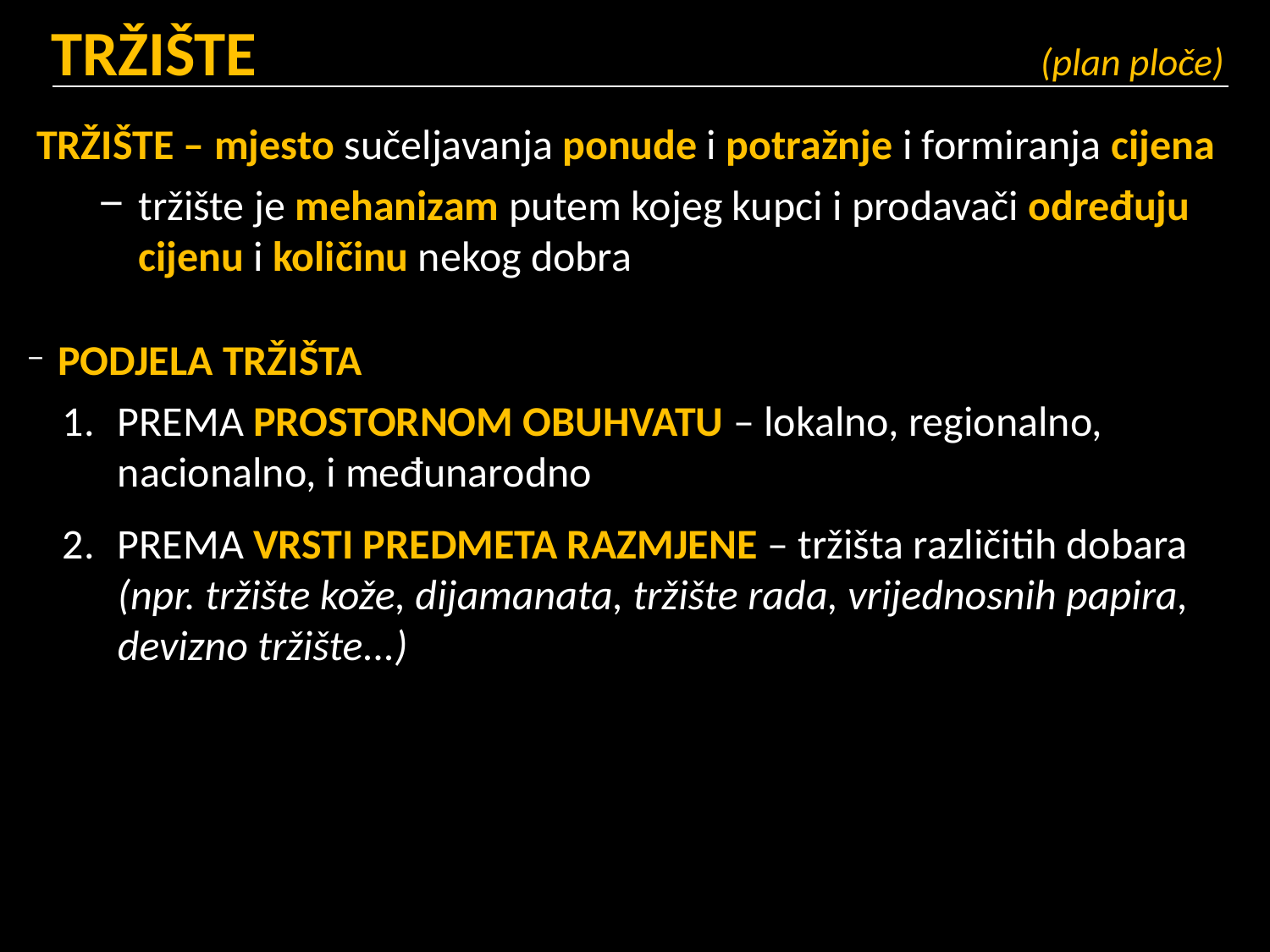

# TRŽIŠTE						       (plan ploče)
TRŽIŠTE – mjesto sučeljavanja ponude i potražnje i formiranja cijena
tržište je mehanizam putem kojeg kupci i prodavači određuju cijenu i količinu nekog dobra
PODJELA TRŽIŠTA
PREMA PROSTORNOM OBUHVATU – lokalno, regionalno, nacionalno, i međunarodno
PREMA VRSTI PREDMETA RAZMJENE – tržišta različitih dobara (npr. tržište kože, dijamanata, tržište rada, vrijednosnih papira, devizno tržište...)